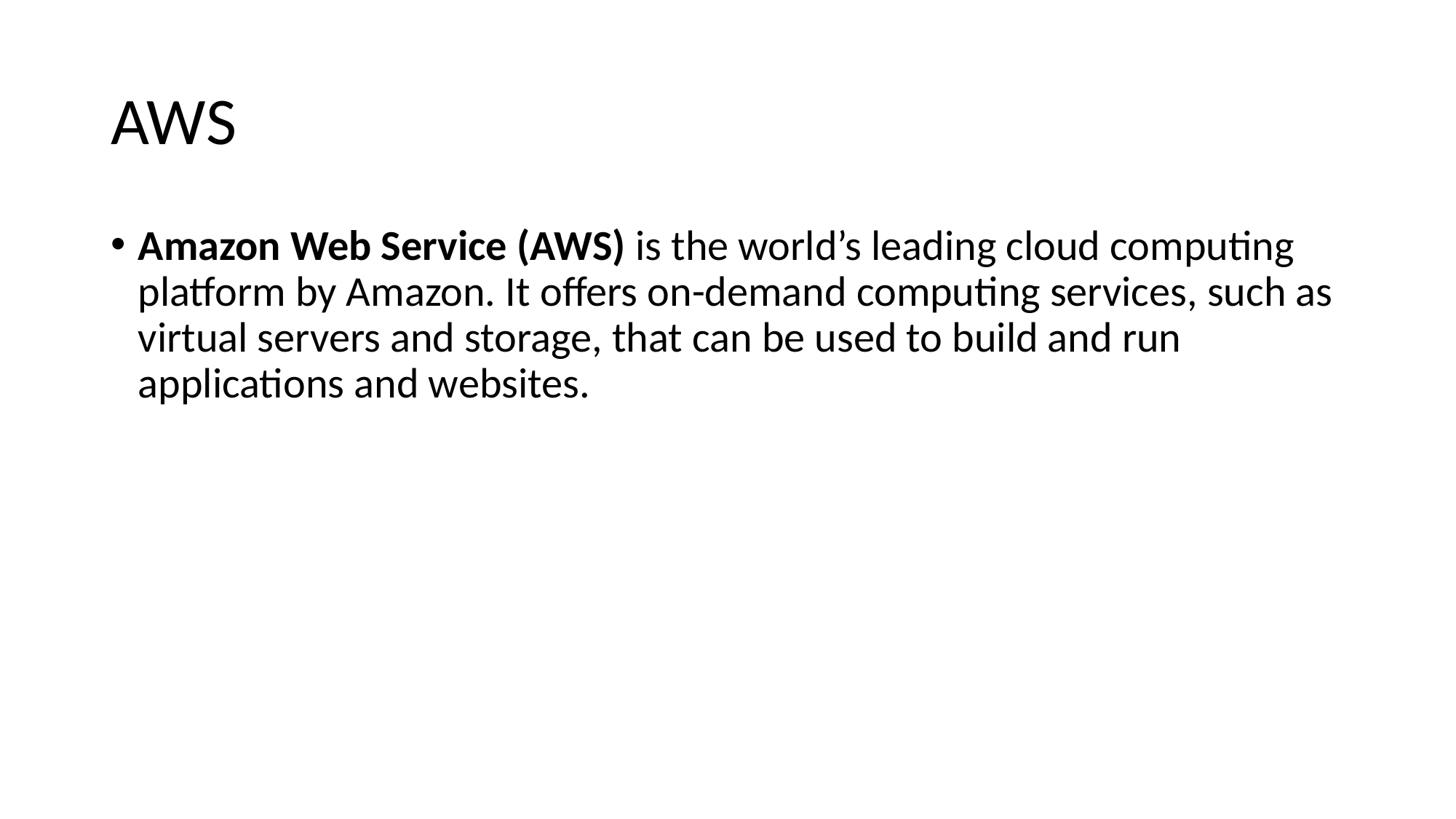

# AWS
Amazon Web Service (AWS) is the world’s leading cloud computing platform by Amazon. It offers on-demand computing services, such as virtual servers and storage, that can be used to build and run applications and websites.